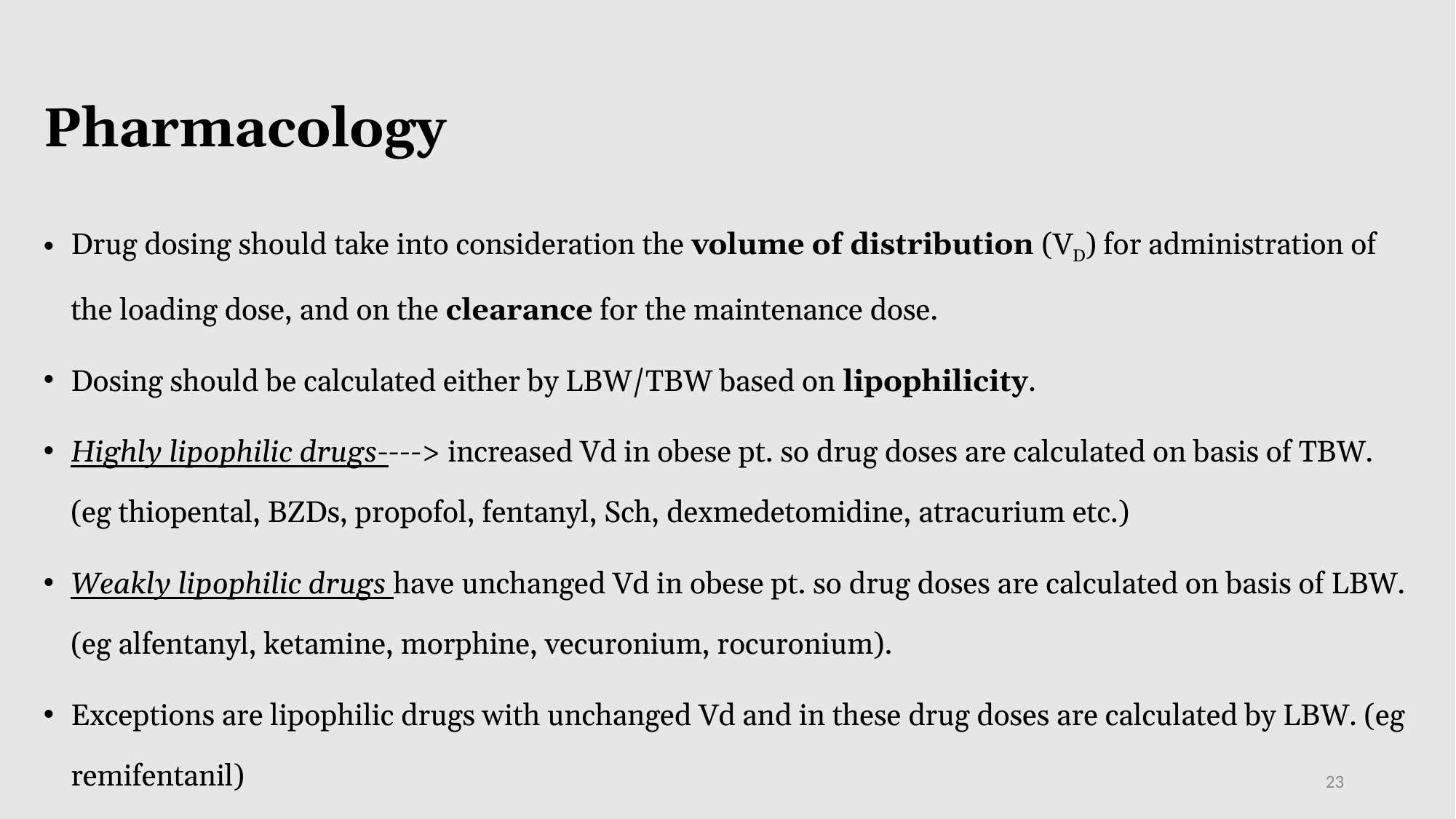

# Pharmacology
Drug dosing should take into consideration the volume of distribution (VD) for administration of the loading dose, and on the clearance for the maintenance dose.
Dosing should be calculated either by LBW/TBW based on lipophilicity.
Highly lipophilic drugs----> increased Vd in obese pt. so drug doses are calculated on basis of TBW. (eg thiopental, BZDs, propofol, fentanyl, Sch, dexmedetomidine, atracurium etc.)
Weakly lipophilic drugs have unchanged Vd in obese pt. so drug doses are calculated on basis of LBW. (eg alfentanyl, ketamine, morphine, vecuronium, rocuronium).
Exceptions are lipophilic drugs with unchanged Vd and in these drug doses are calculated by LBW. (eg remifentanil)
23